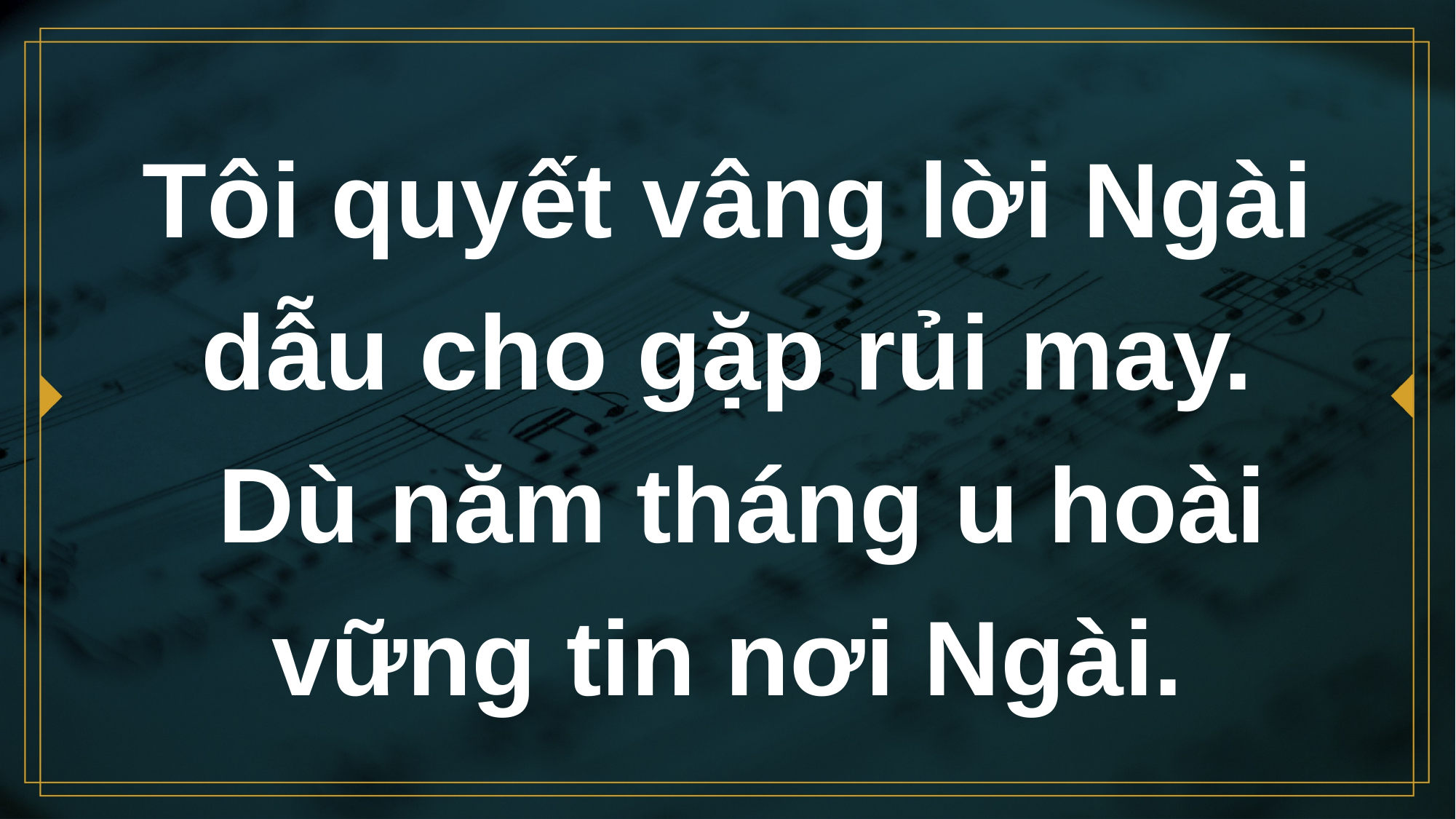

# Tôi quyết vâng lời Ngài dẫu cho gặp rủi may. Dù năm tháng u hoài vững tin nơi Ngài.